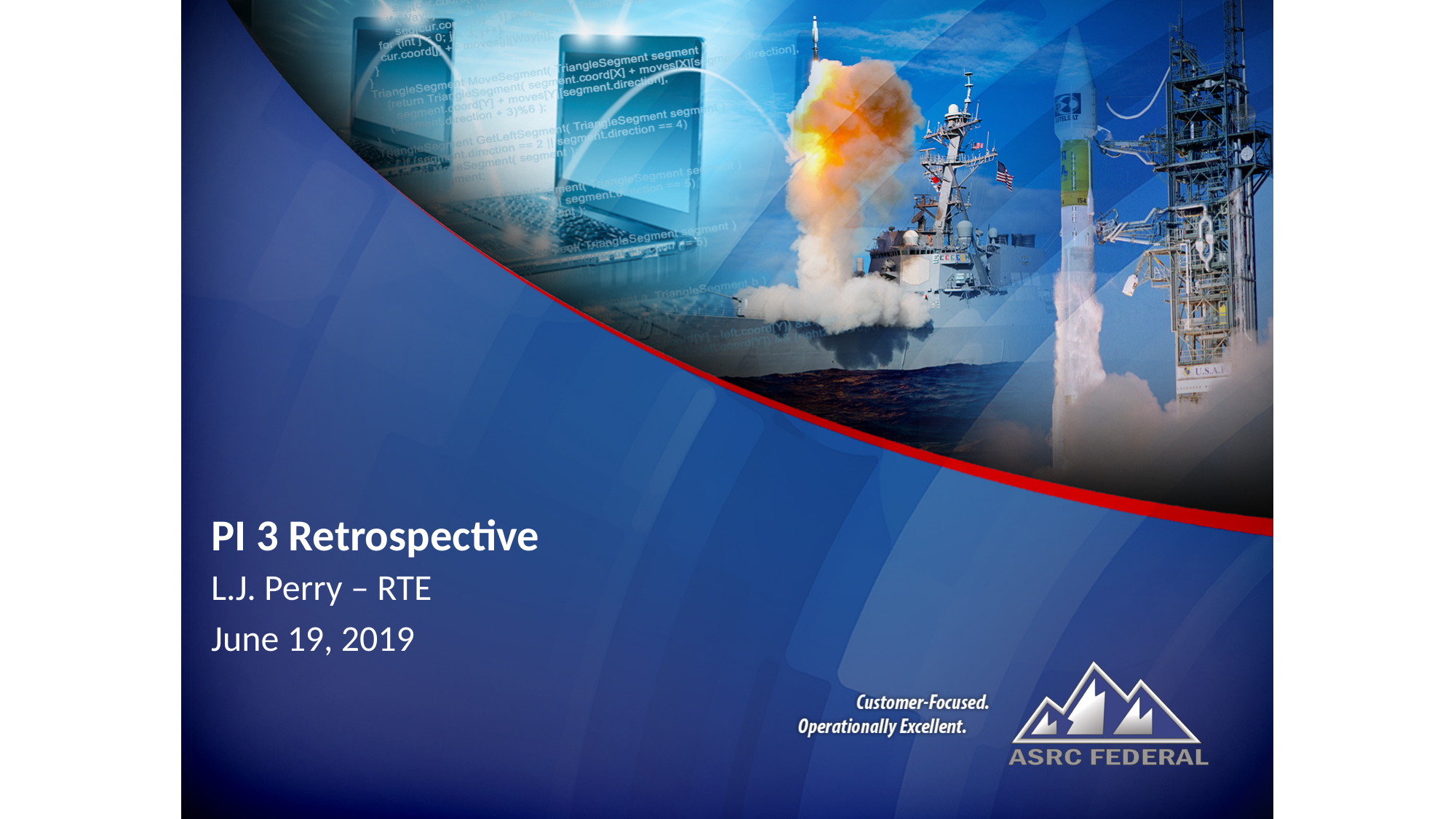

# PI 3 Retrospective
L.J. Perry – RTE
June 19, 2019